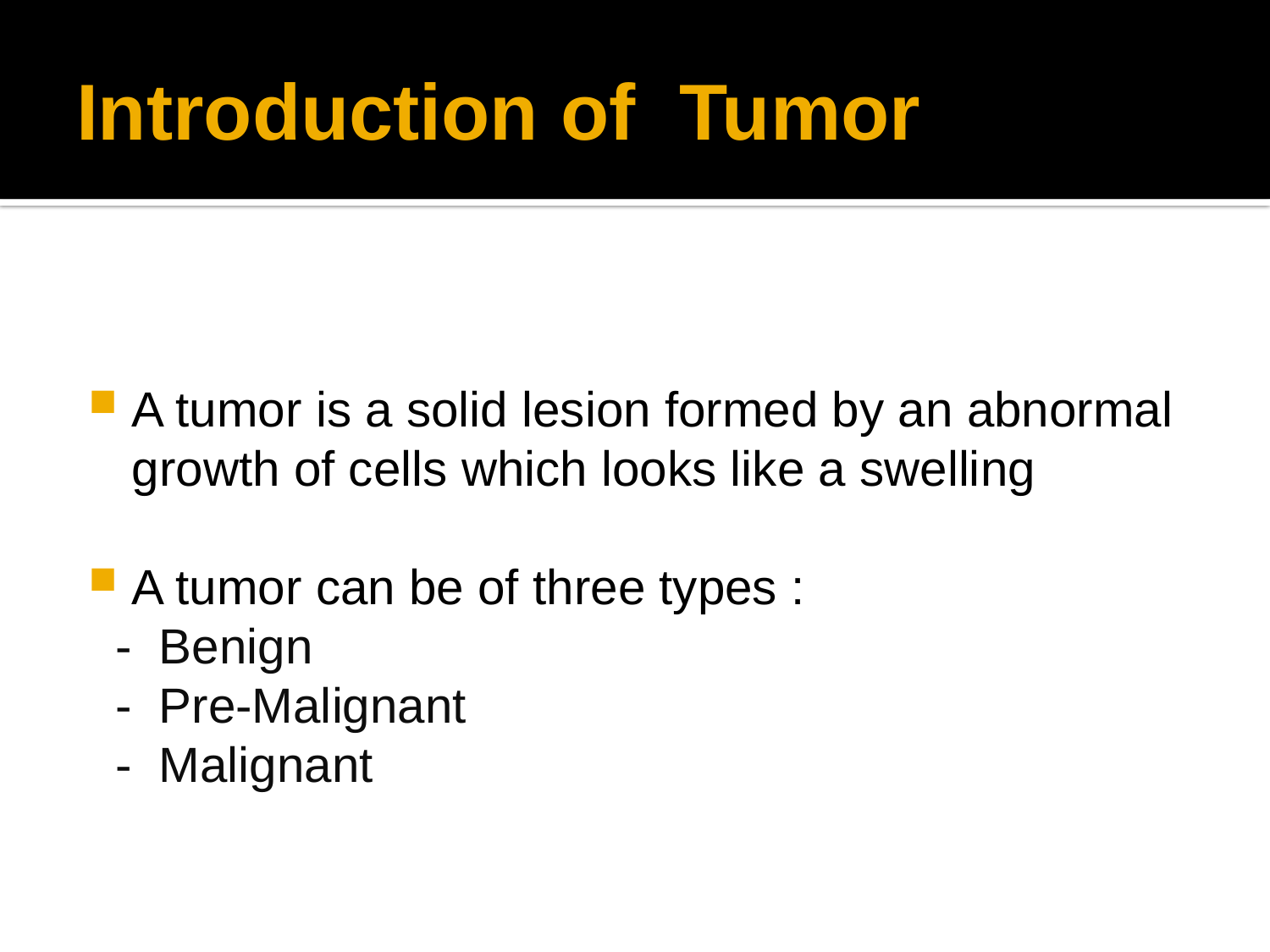

# Introduction of  Tumor

A tumor is a solid lesion formed by an abnormal growth of cells which looks like a swelling

A tumor can be of three types :
  -  Benign
  -  Pre-Malignant
  -  Malignant